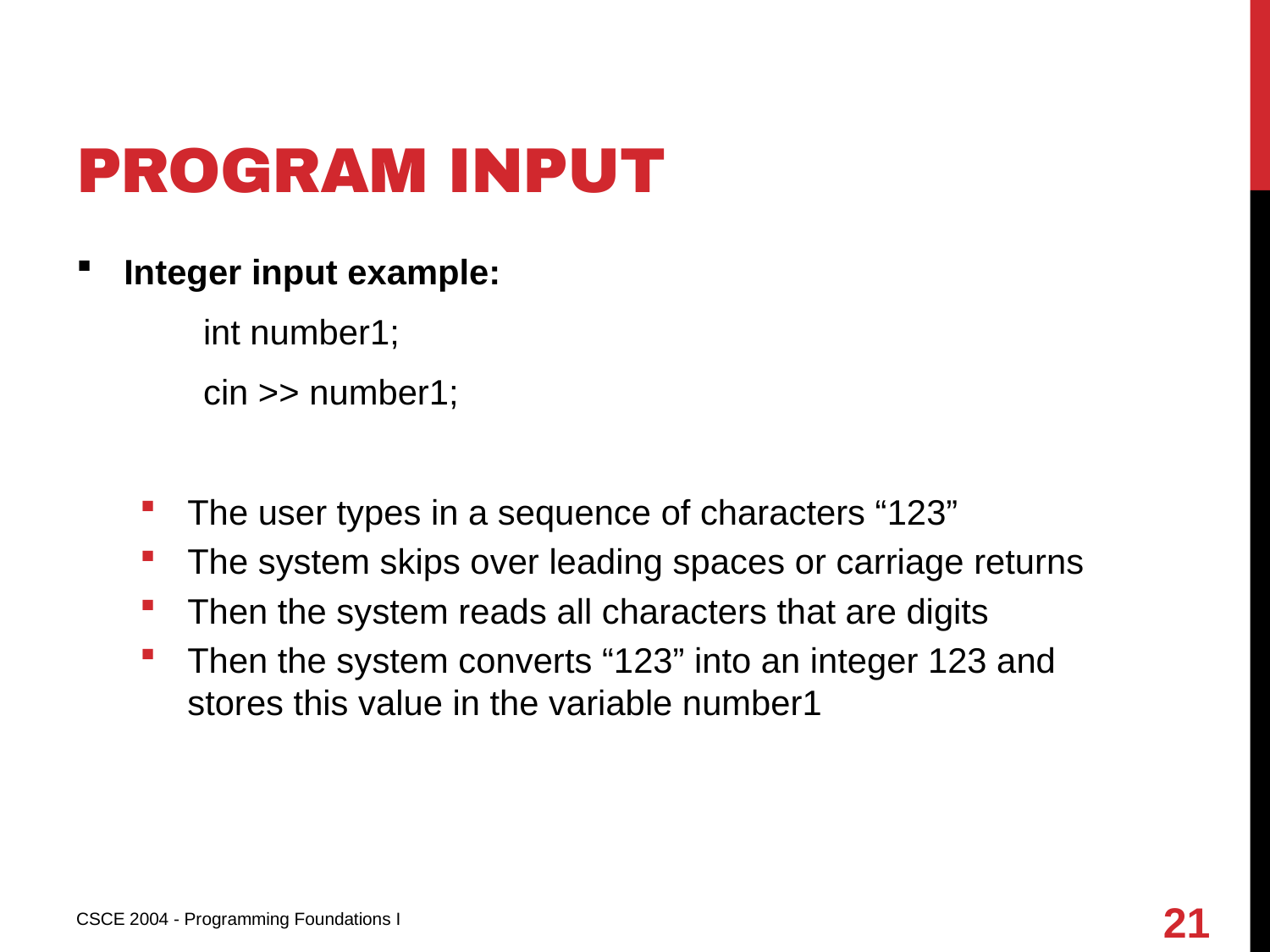

# Program input
Integer input example:
	int number1;
	cin >> number1;

The user types in a sequence of characters “123”
The system skips over leading spaces or carriage returns
Then the system reads all characters that are digits
Then the system converts “123” into an integer 123 and stores this value in the variable number1

21
CSCE 2004 - Programming Foundations I